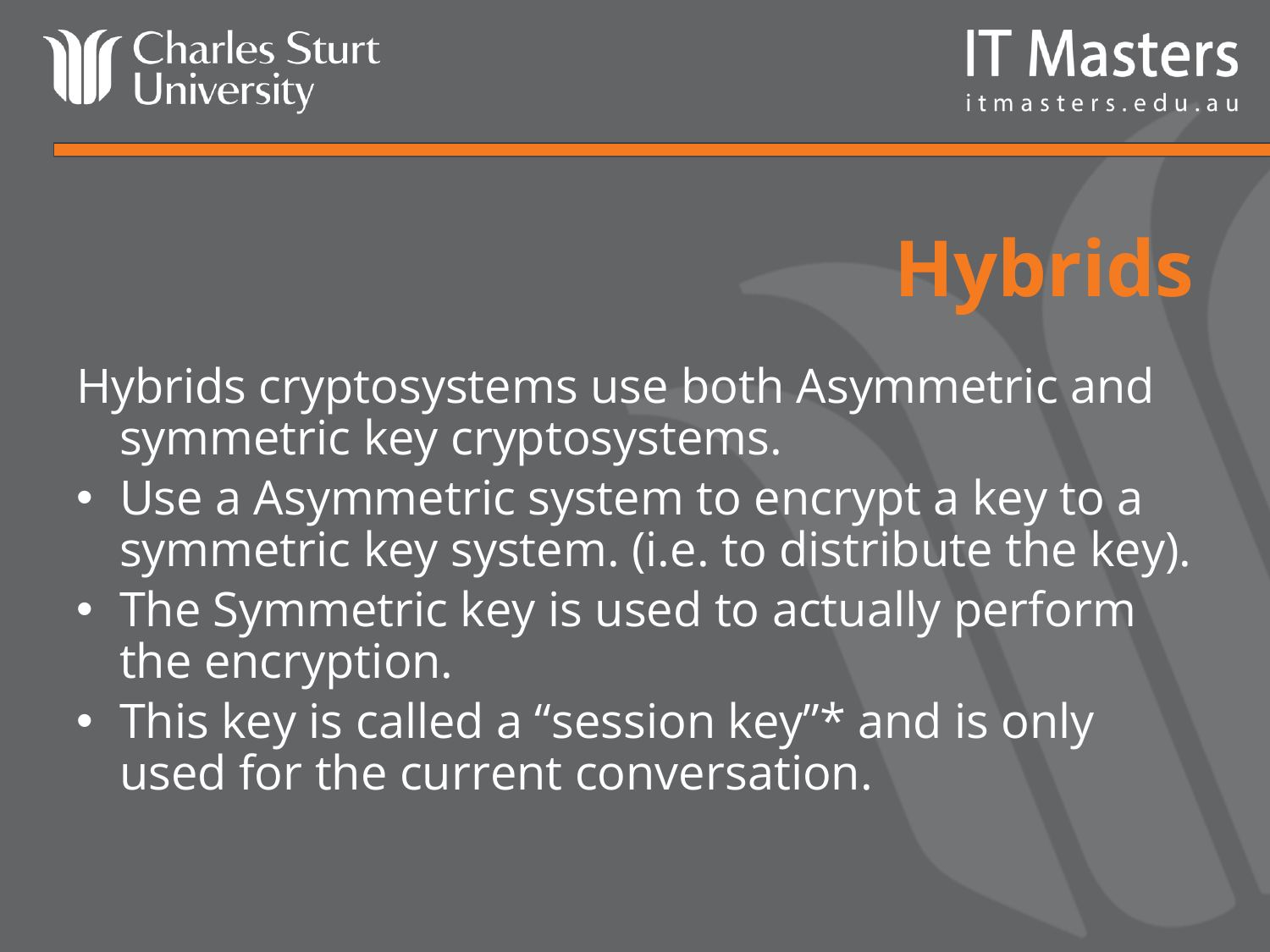

# Hybrids
Hybrids cryptosystems use both Asymmetric and symmetric key cryptosystems.
Use a Asymmetric system to encrypt a key to a symmetric key system. (i.e. to distribute the key).
The Symmetric key is used to actually perform the encryption.
This key is called a “session key”* and is only used for the current conversation.